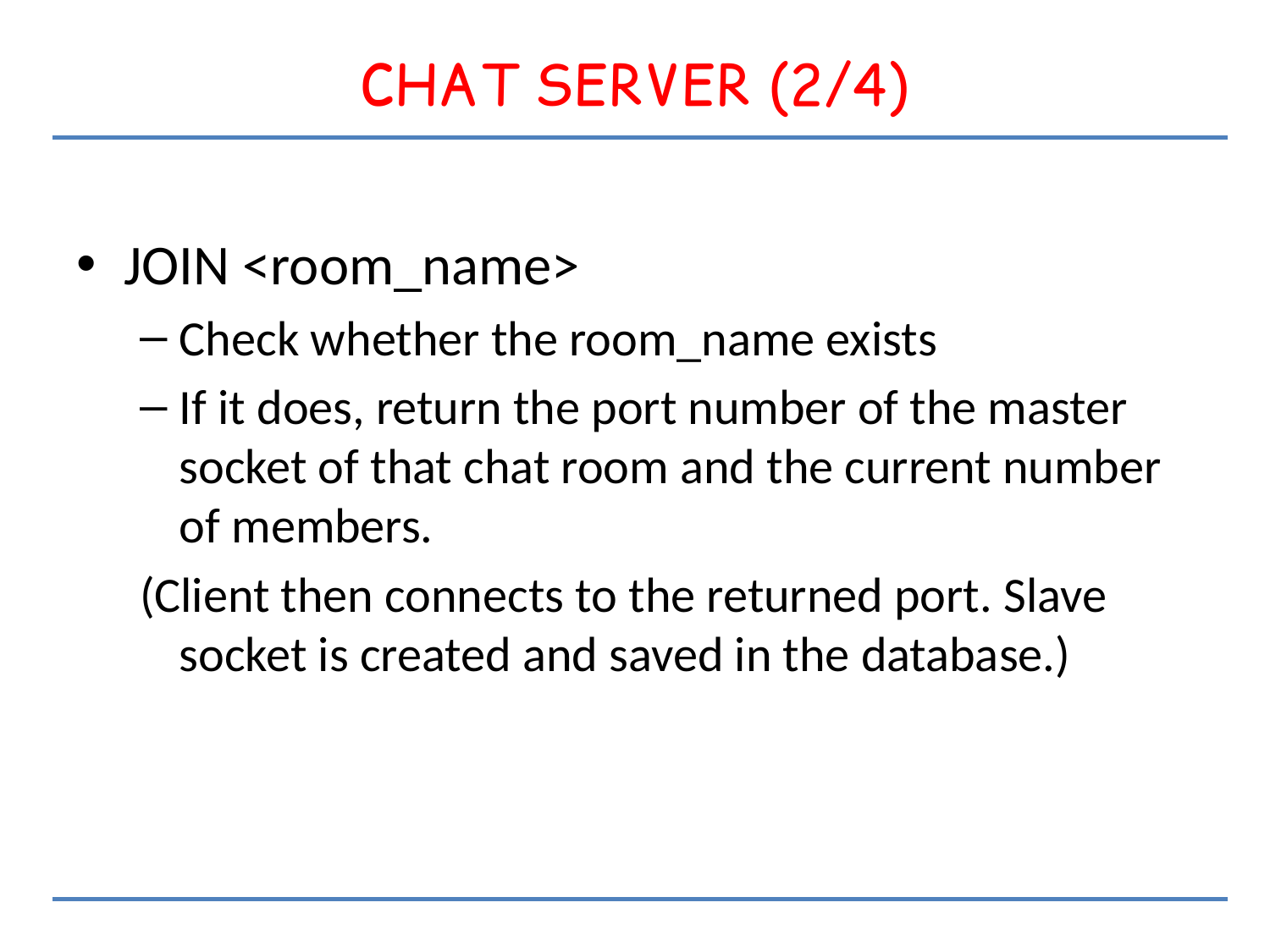

# CHAT SERVER (2/4)
JOIN <room_name>
Check whether the room_name exists
If it does, return the port number of the master socket of that chat room and the current number of members.
(Client then connects to the returned port. Slave socket is created and saved in the database.)